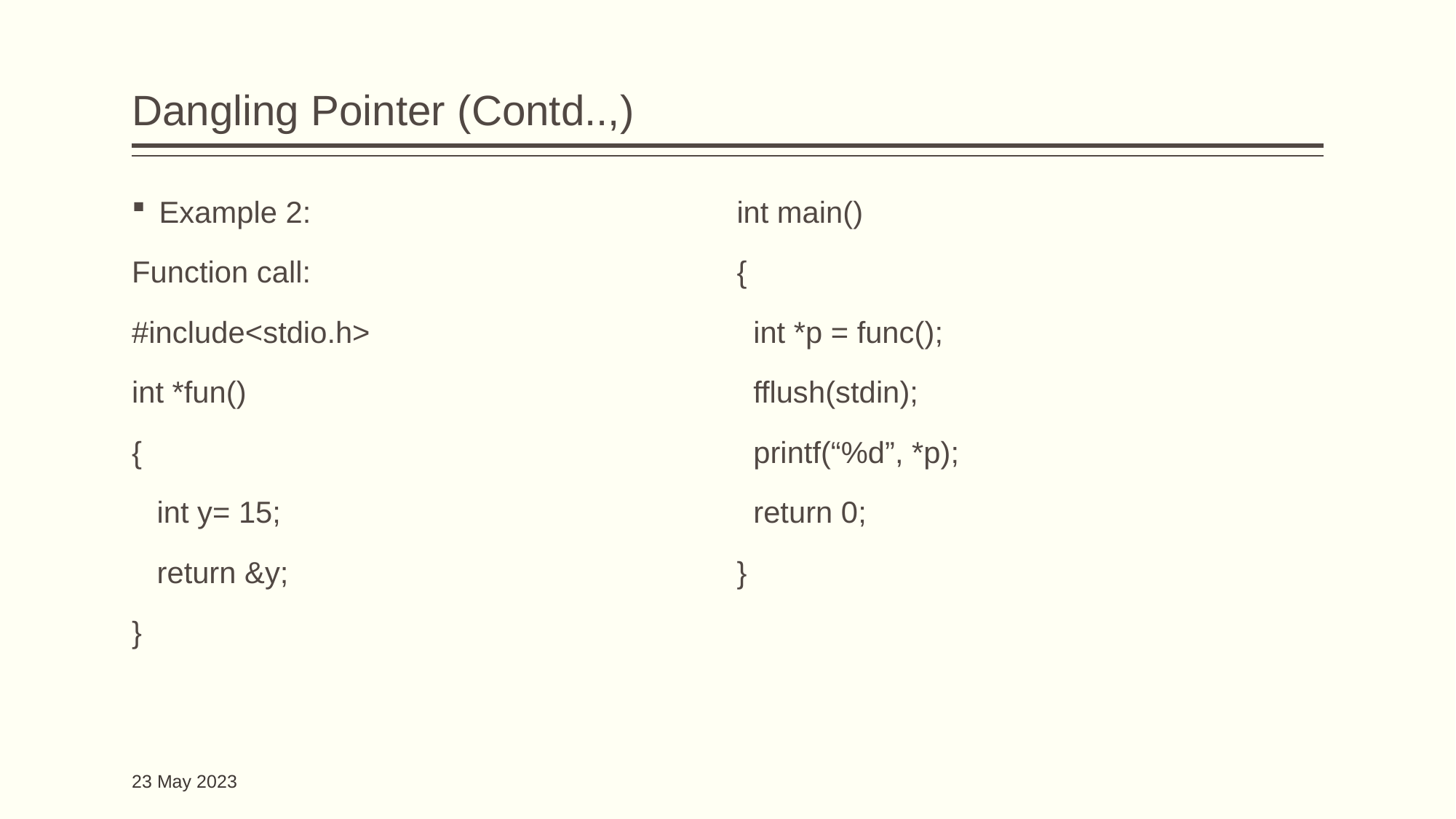

# Dangling Pointer (Contd..,)
Example 2:
Function call:
#include<stdio.h>
int *fun()
{
   int y= 15;
   return &y;
}

int main()
{
  int *p = func();
  fflush(stdin);
  printf(“%d”, *p);
  return 0;
}
23 May 2023